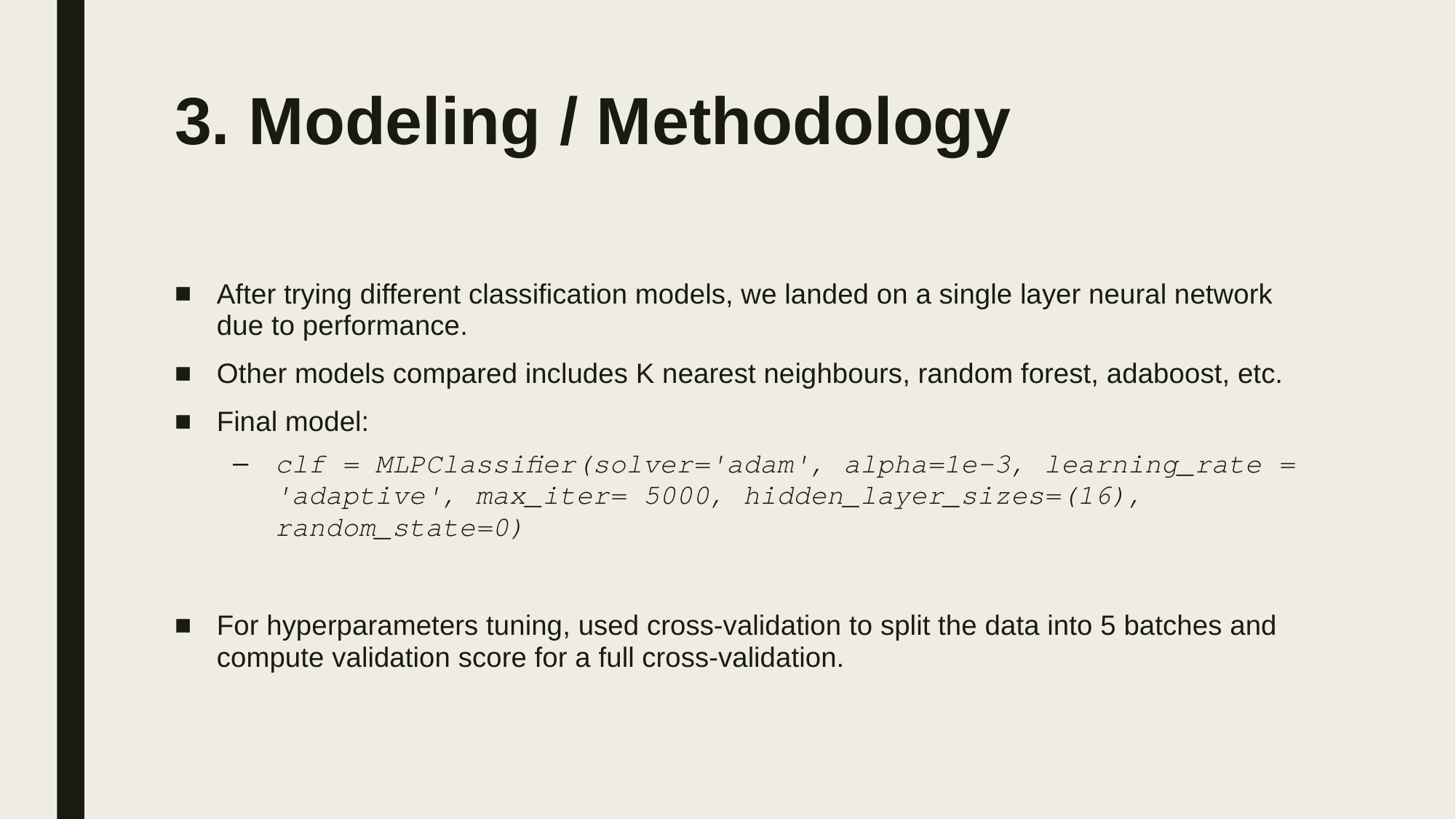

# 3. Modeling / Methodology
After trying different classification models, we landed on a single layer neural network due to performance.
Other models compared includes K nearest neighbours, random forest, adaboost, etc.
Final model:
clf = MLPClassifier(solver='adam', alpha=1e-3, learning_rate = 'adaptive', max_iter= 5000, hidden_layer_sizes=(16), random_state=0)

For hyperparameters tuning, used cross-validation to split the data into 5 batches and compute validation score for a full cross-validation.